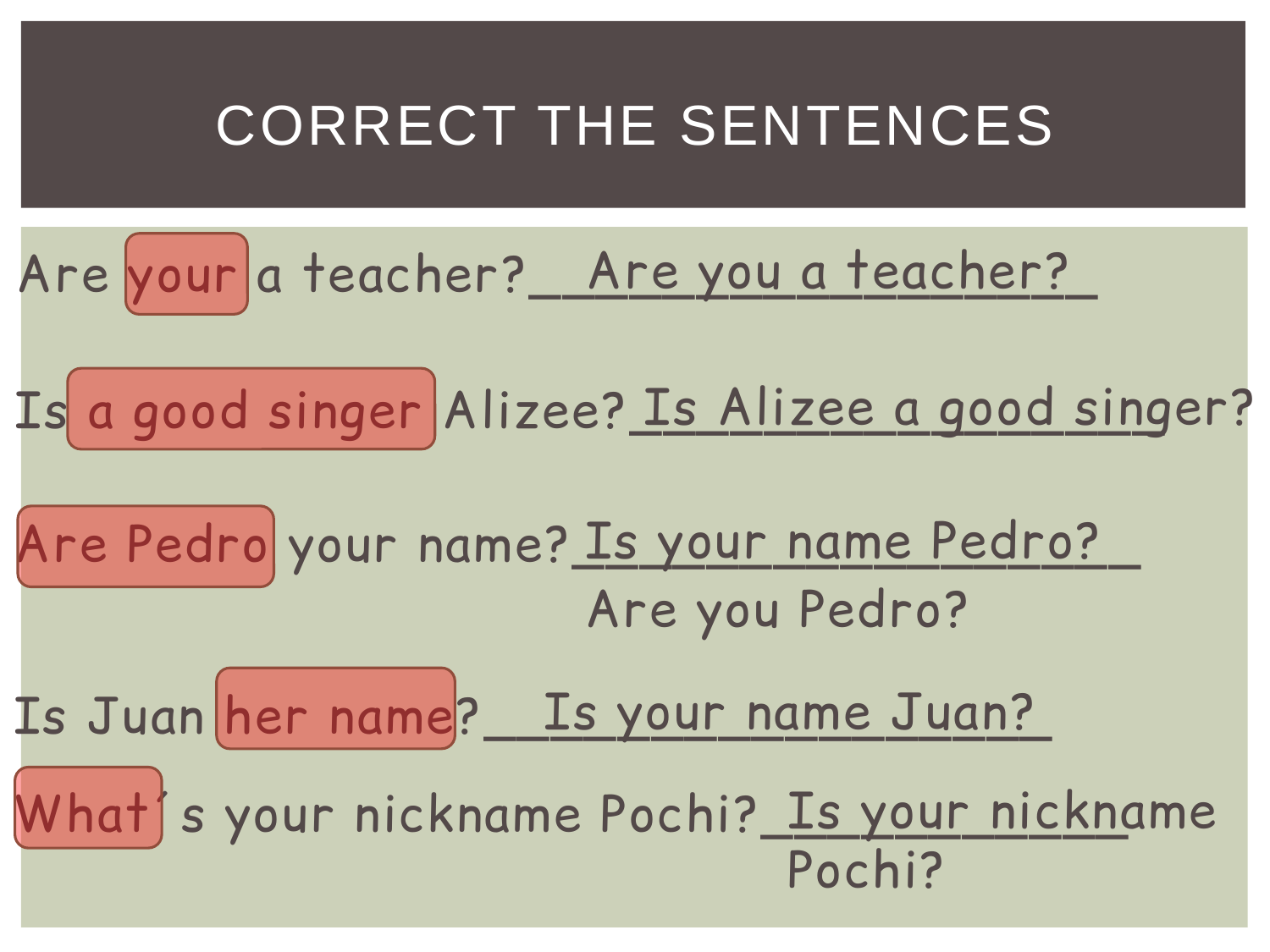

# Correct the sentences
Are you a teacher?

Are your a teacher?_________________

Is Alizee a good singer?
Is a good singer Alizee?________________
Is your name Pedro?
Are you Pedro?
Are Pedro your name?_________________

Is your name Juan?
Is Juan her name?_________________

Is your nickname Pochi?
What´s your nickname Pochi?___________